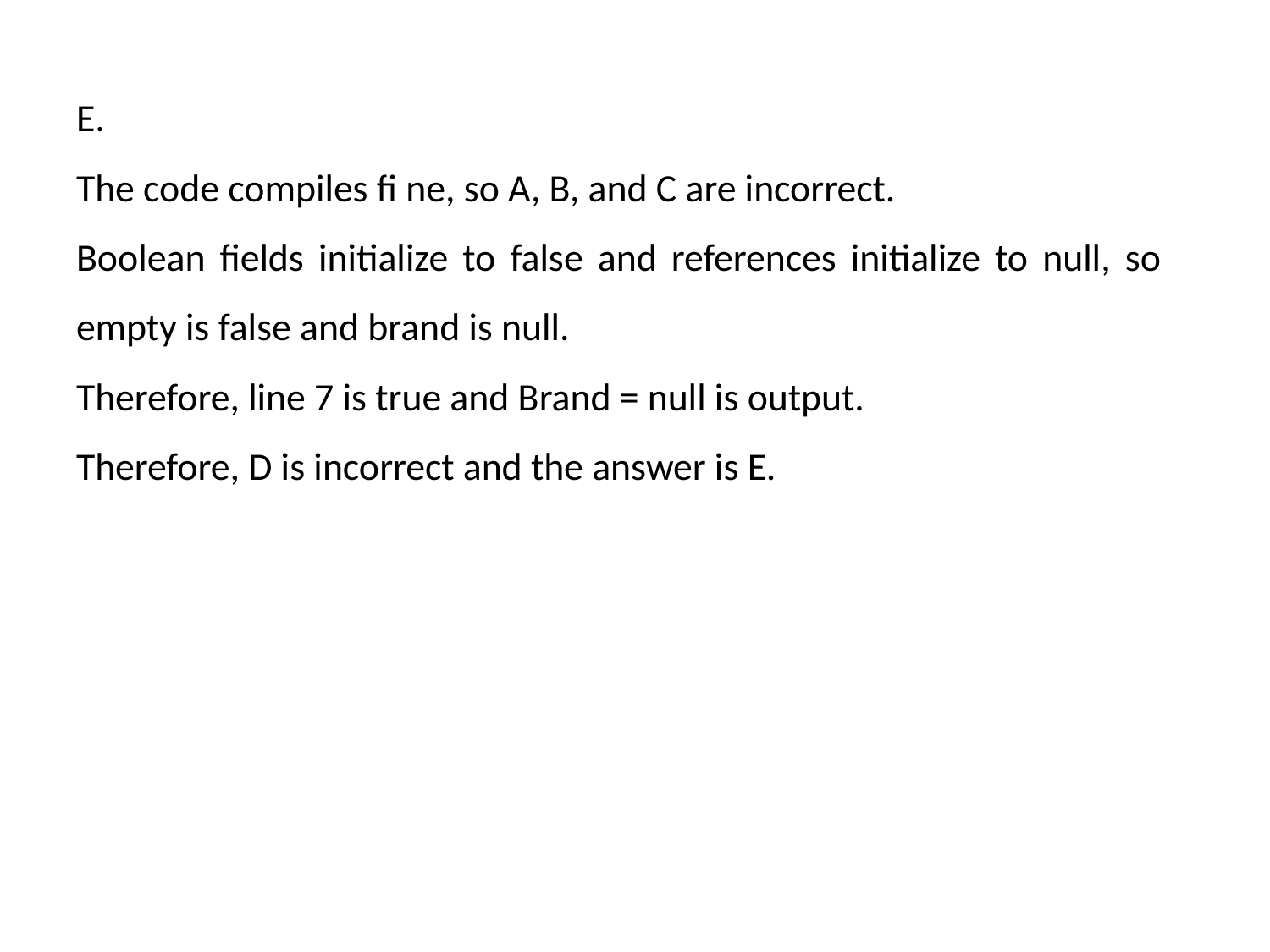

E.
The code compiles fi ne, so A, B, and C are incorrect.
Boolean fields initialize to false and references initialize to null, so empty is false and brand is null.
Therefore, line 7 is true and Brand = null is output.
Therefore, D is incorrect and the answer is E.